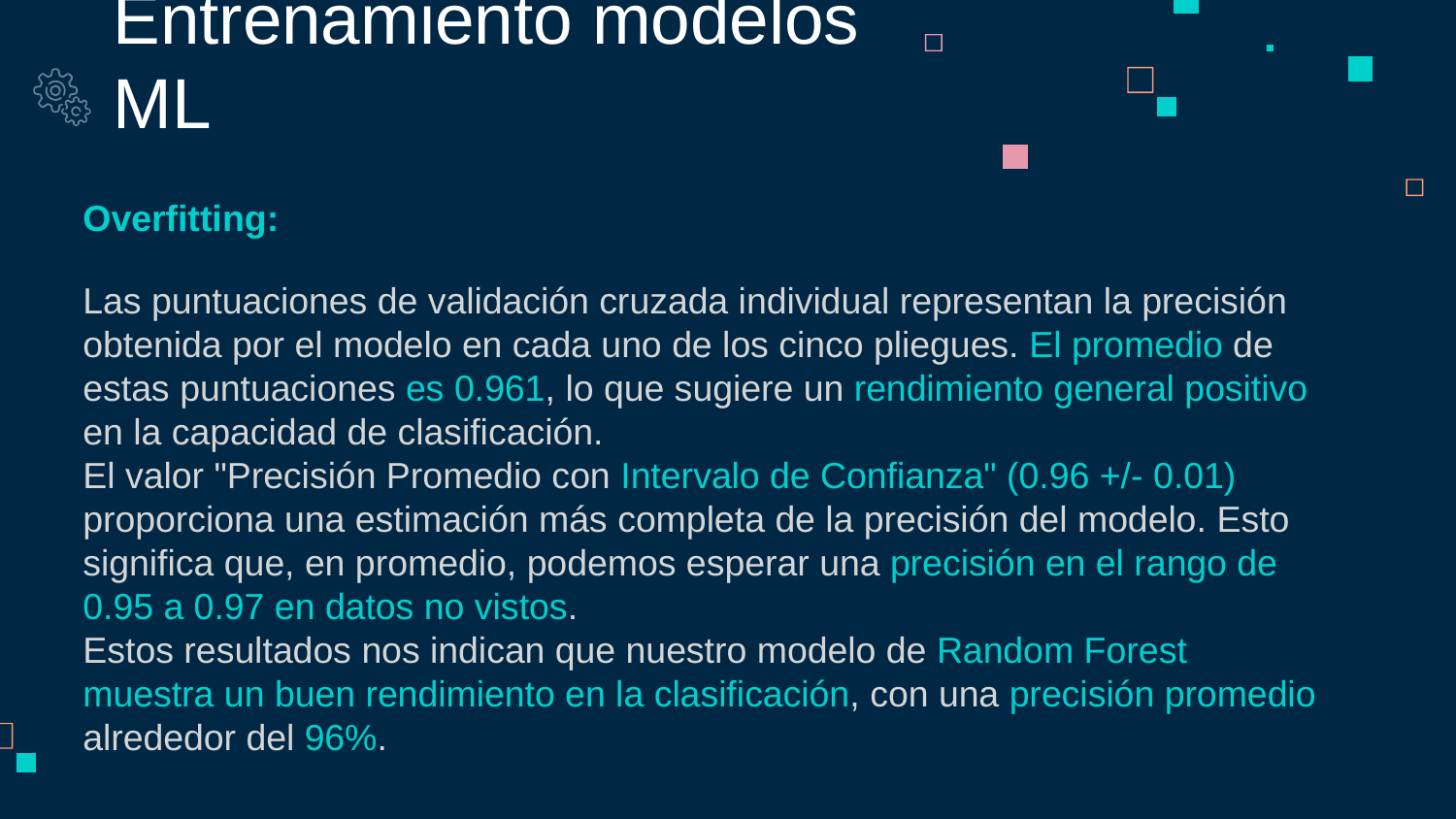

# Entrenamiento modelos ML

Overfitting:

Las puntuaciones de validación cruzada individual representan la precisión obtenida por el modelo en cada uno de los cinco pliegues. El promedio de estas puntuaciones es 0.961, lo que sugiere un rendimiento general positivo en la capacidad de clasificación.
El valor "Precisión Promedio con Intervalo de Confianza" (0.96 +/- 0.01) proporciona una estimación más completa de la precisión del modelo. Esto significa que, en promedio, podemos esperar una precisión en el rango de 0.95 a 0.97 en datos no vistos.
Estos resultados nos indican que nuestro modelo de Random Forest muestra un buen rendimiento en la clasificación, con una precisión promedio alrededor del 96%.